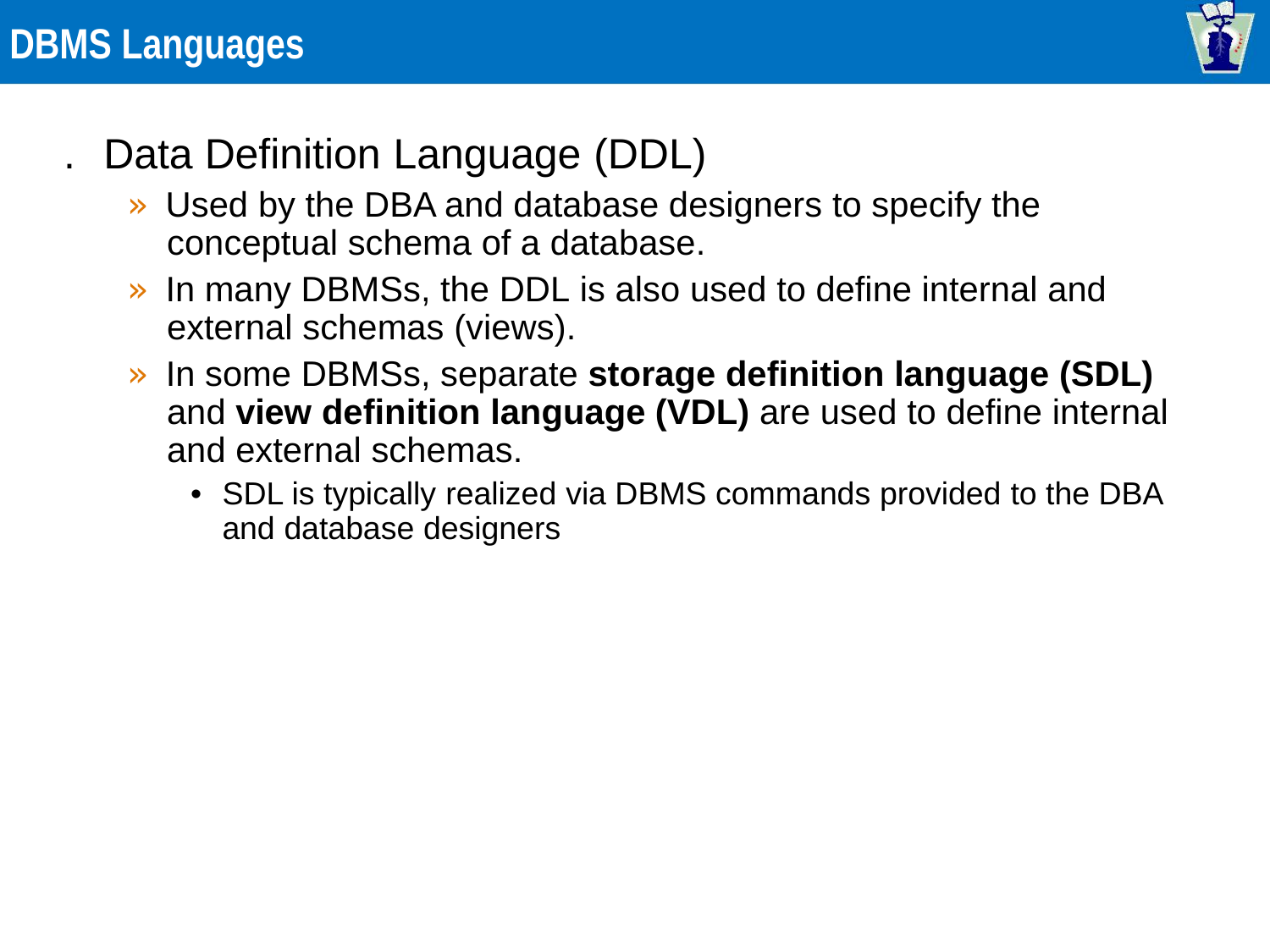

DBMS Languages
. Data Definition Language (DDL)
» Used by the DBA and database designers to specify the
conceptual schema of a database.
» In many DBMSs, the DDL is also used to define internal and
external schemas (views).
» In some DBMSs, separate storage definition language (SDL)
and view definition language (VDL) are used to define internal
and external schemas.
• SDL is typically realized via DBMS commands provided to the DBA
and database designers